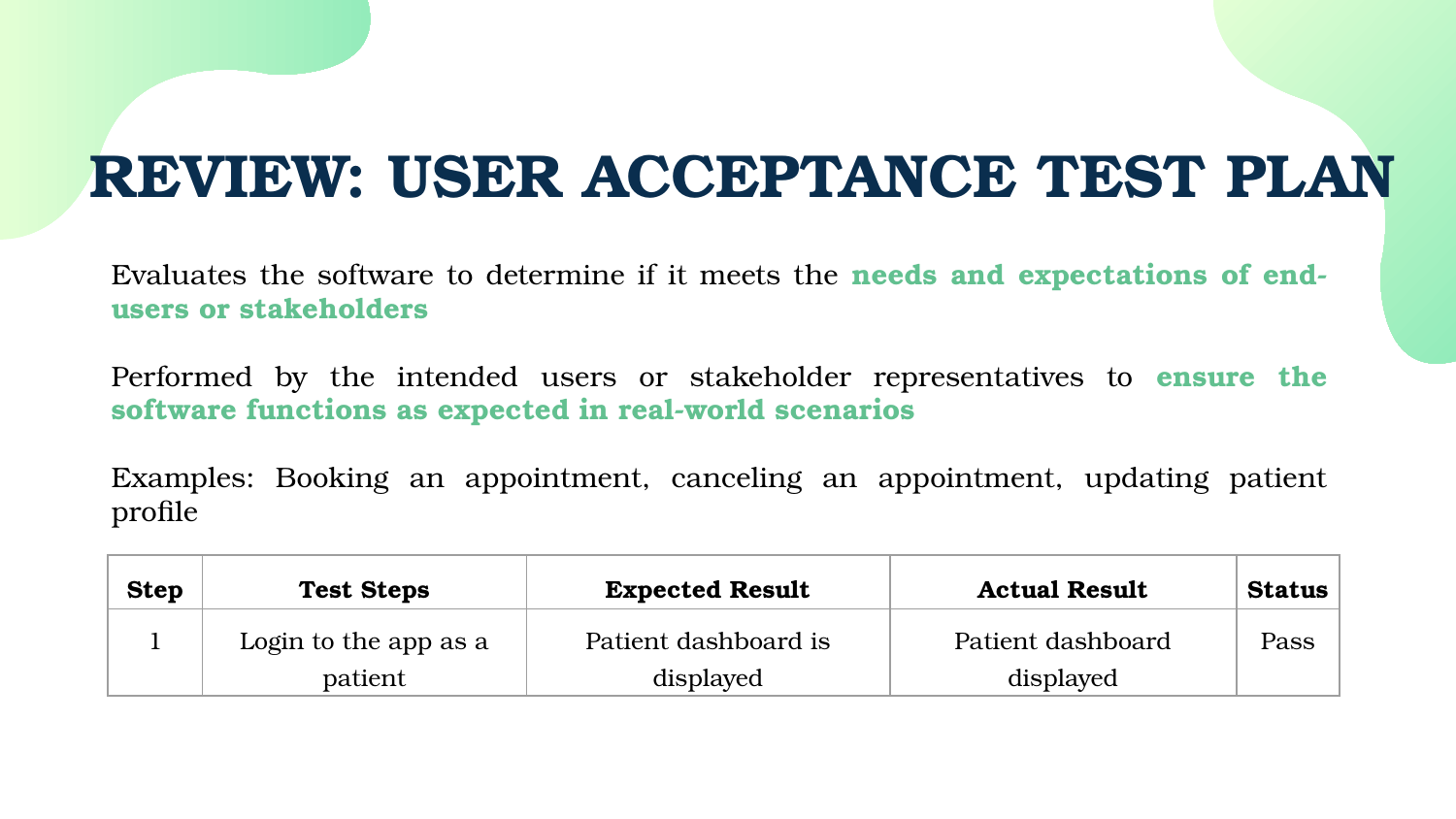

REVIEW: USER ACCEPTANCE TEST PLAN
Evaluates the software to determine if it meets the needs and expectations of end-users or stakeholders

Performed by the intended users or stakeholder representatives to ensure the software functions as expected in real-world scenarios

Examples: Booking an appointment, canceling an appointment, updating patient profile
| Step | Test Steps | Expected Result | Actual Result | Status |
| --- | --- | --- | --- | --- |
| 1 | Login to the app as a patient | Patient dashboard is displayed | Patient dashboard displayed | Pass |